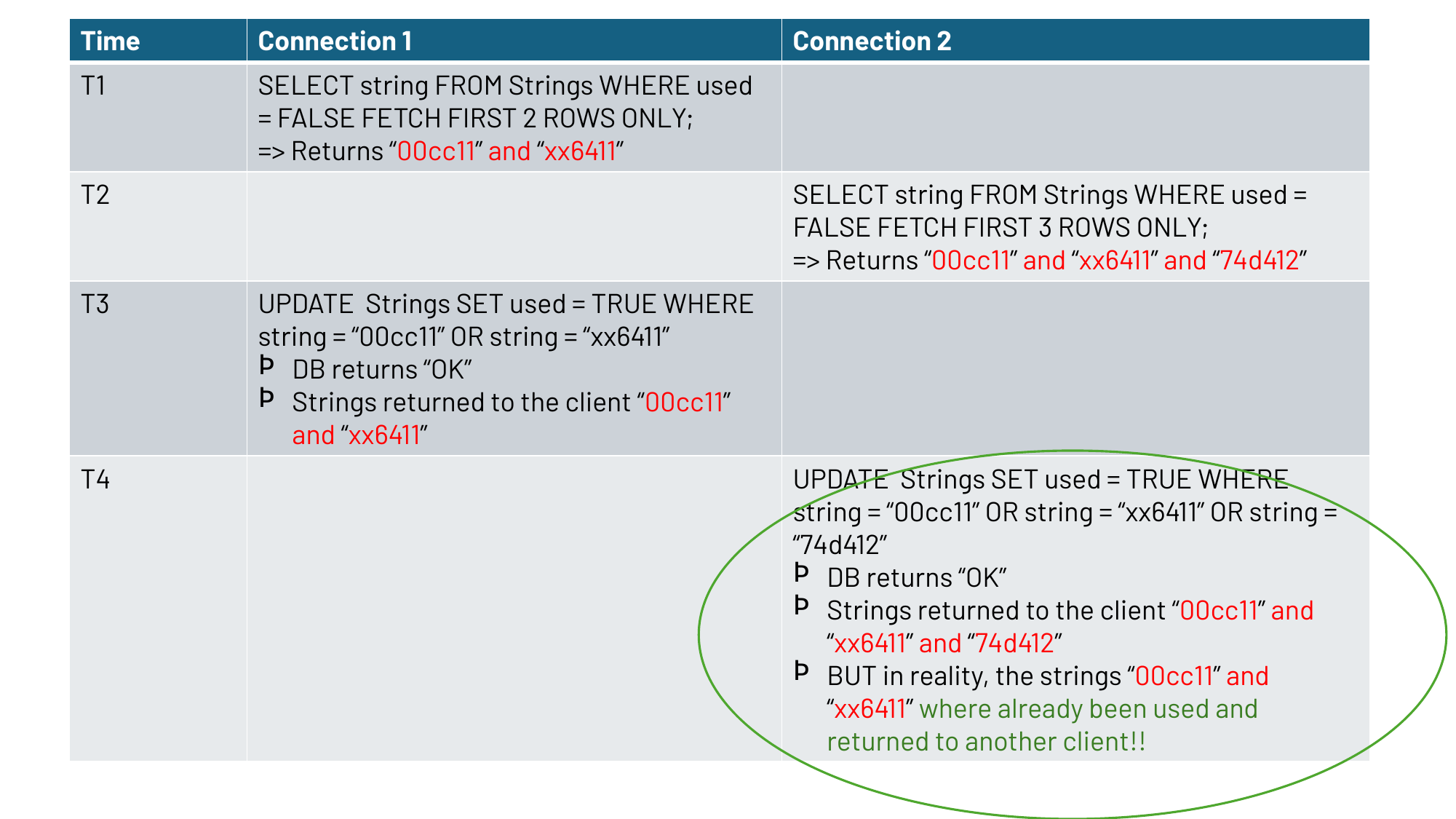

| Time | Connection 1 | Connection 2 |
| --- | --- | --- |
| T1 | SELECT string FROM Strings WHERE used = FALSE FETCH FIRST 2 ROWS ONLY; => Returns “00cc11” and “xx6411” |  |
| T2 |  | SELECT string FROM Strings WHERE used = FALSE FETCH FIRST 3 ROWS ONLY; => Returns “00cc11” and “xx6411” and “74d412” |
| T3 | UPDATE Strings SET used = TRUE WHERE string = “00cc11” OR string = “xx6411” DB returns “OK” Strings returned to the client “00cc11” and “xx6411” |  |
| T4 |  | UPDATE Strings SET used = TRUE WHERE string = “00cc11” OR string = “xx6411” OR string = “74d412” DB returns “OK” Strings returned to the client “00cc11” and “xx6411” and “74d412” BUT in reality, the strings “00cc11” and “xx6411” where already been used and returned to another client!! |